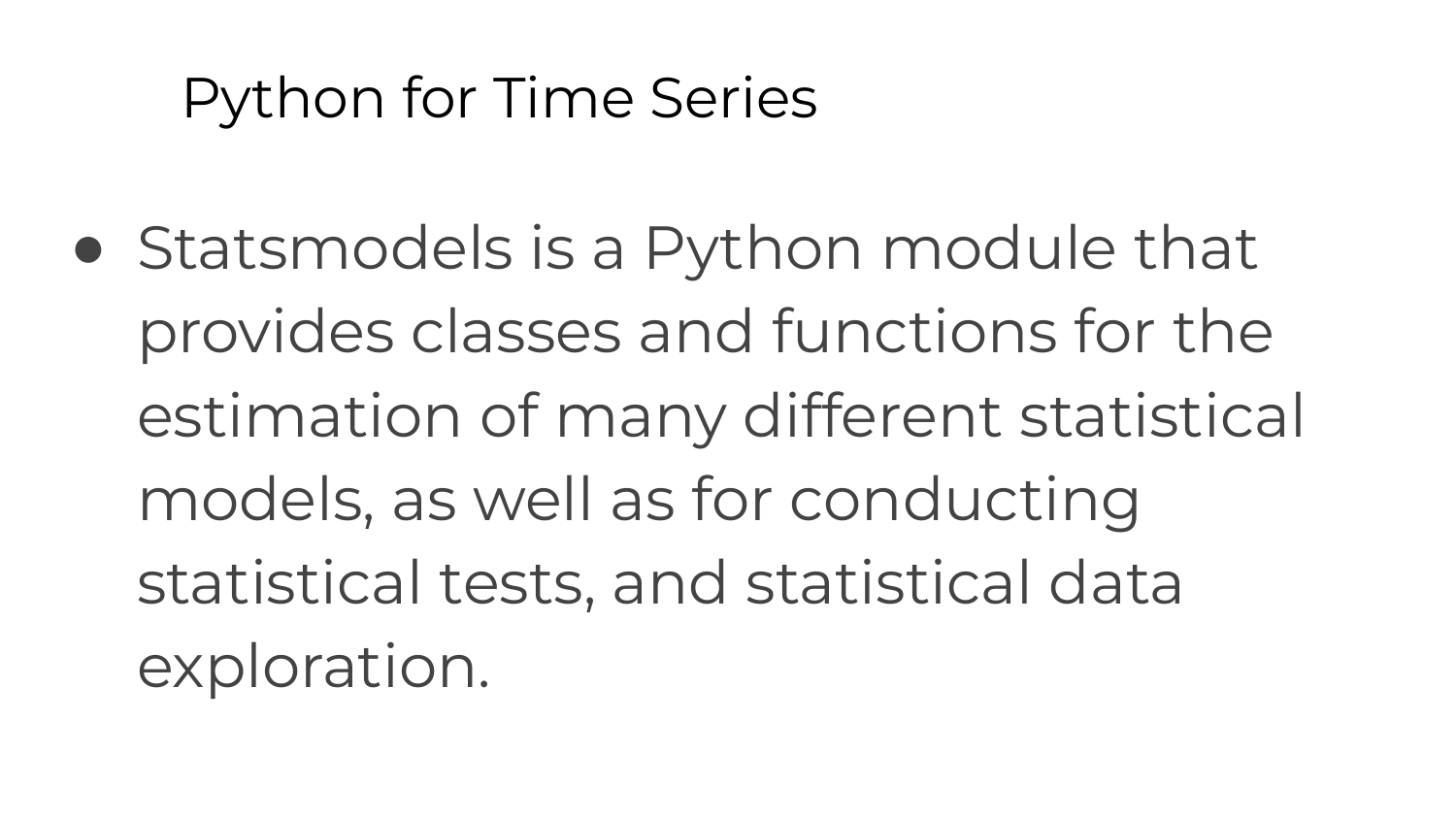

# Python for Time Series
Statsmodels is a Python module that provides classes and functions for the estimation of many different statistical models, as well as for conducting statistical tests, and statistical data exploration.